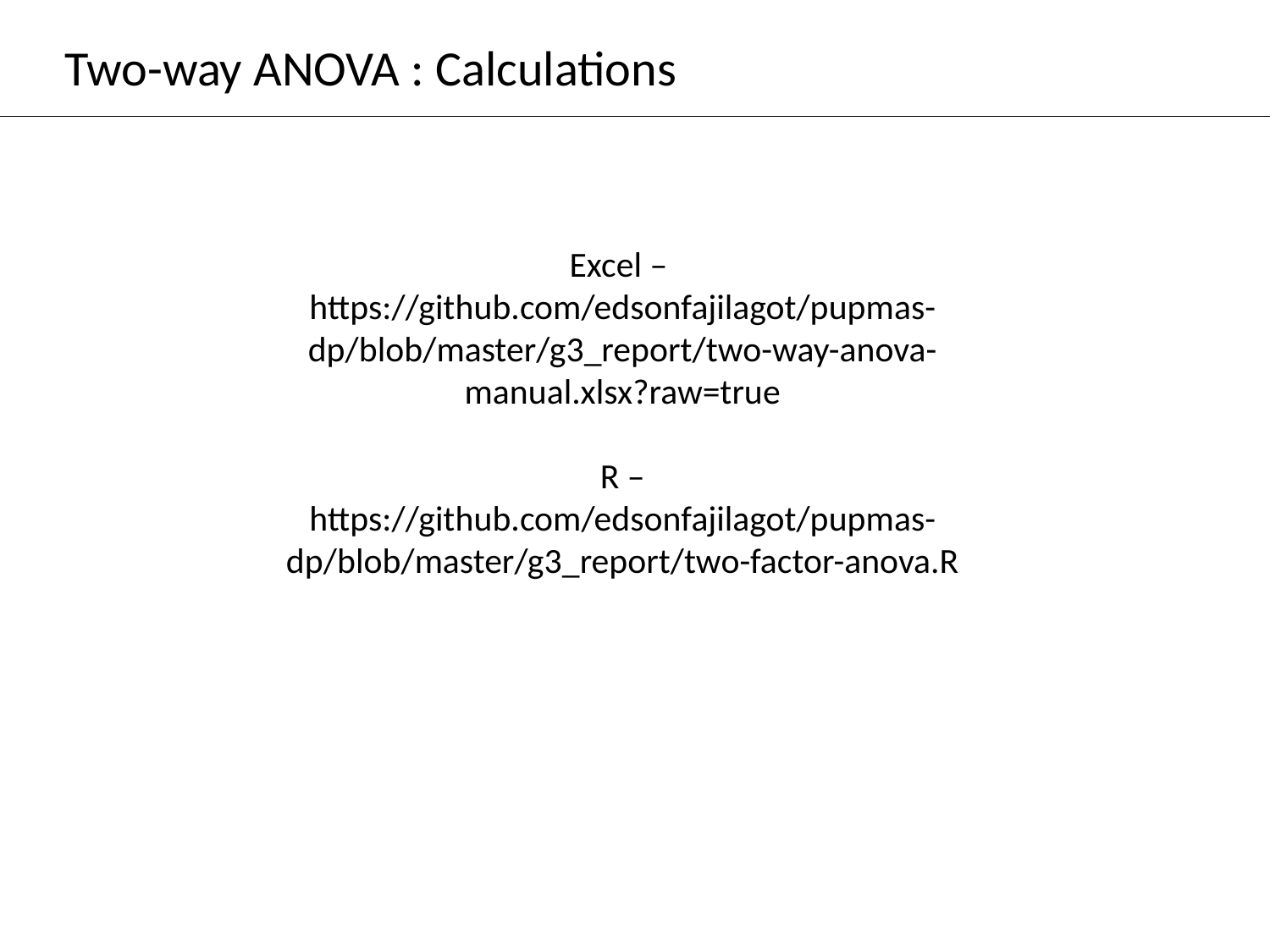

Two-way ANOVA : Calculations
Excel –
https://github.com/edsonfajilagot/pupmas-dp/blob/master/g3_report/two-way-anova-manual.xlsx?raw=true

R –
https://github.com/edsonfajilagot/pupmas-dp/blob/master/g3_report/two-factor-anova.R